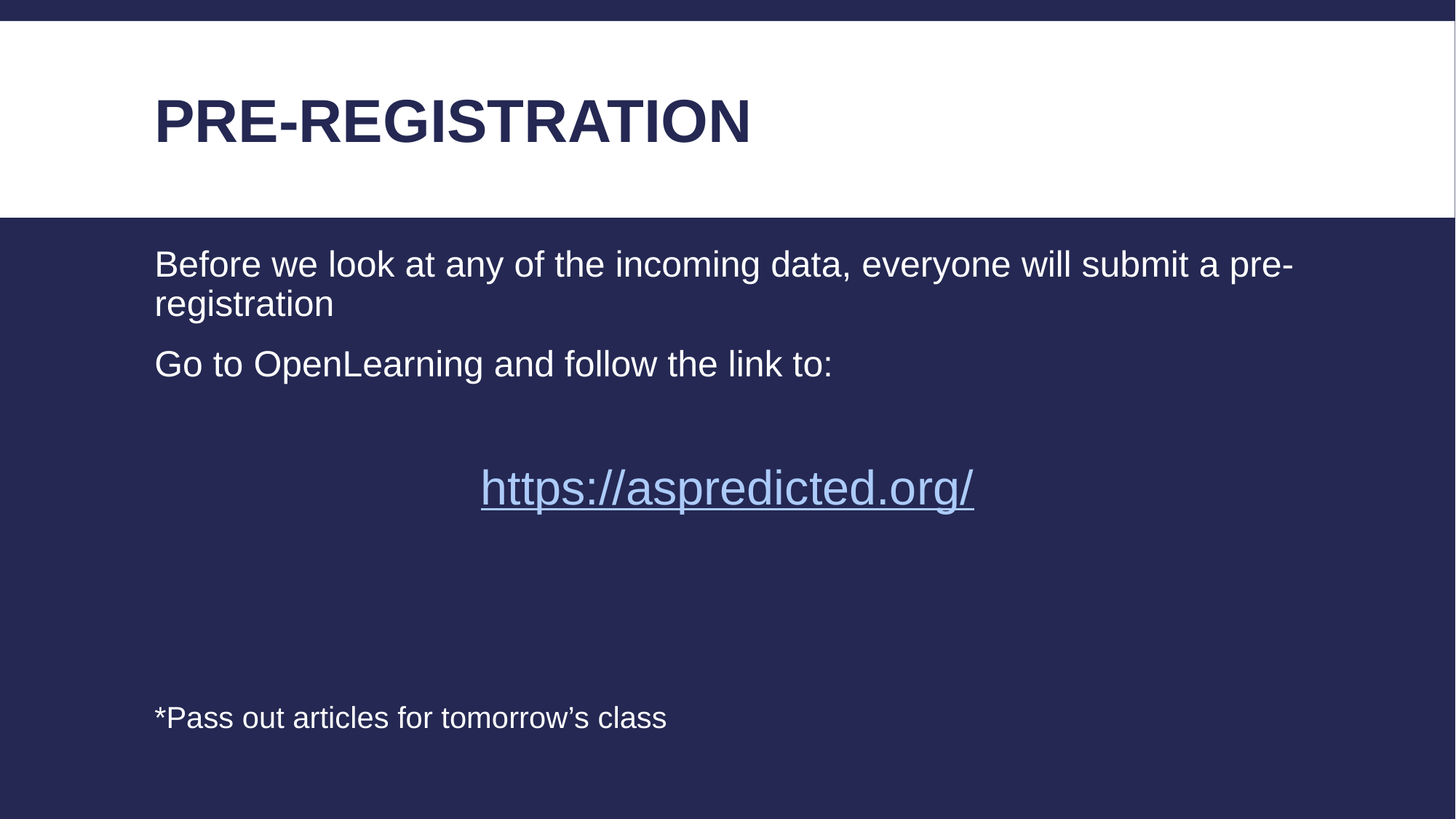

# Pre-registration
Before we look at any of the incoming data, everyone will submit a pre-registration
Go to OpenLearning and follow the link to:

https://aspredicted.org/

*Pass out articles for tomorrow’s class